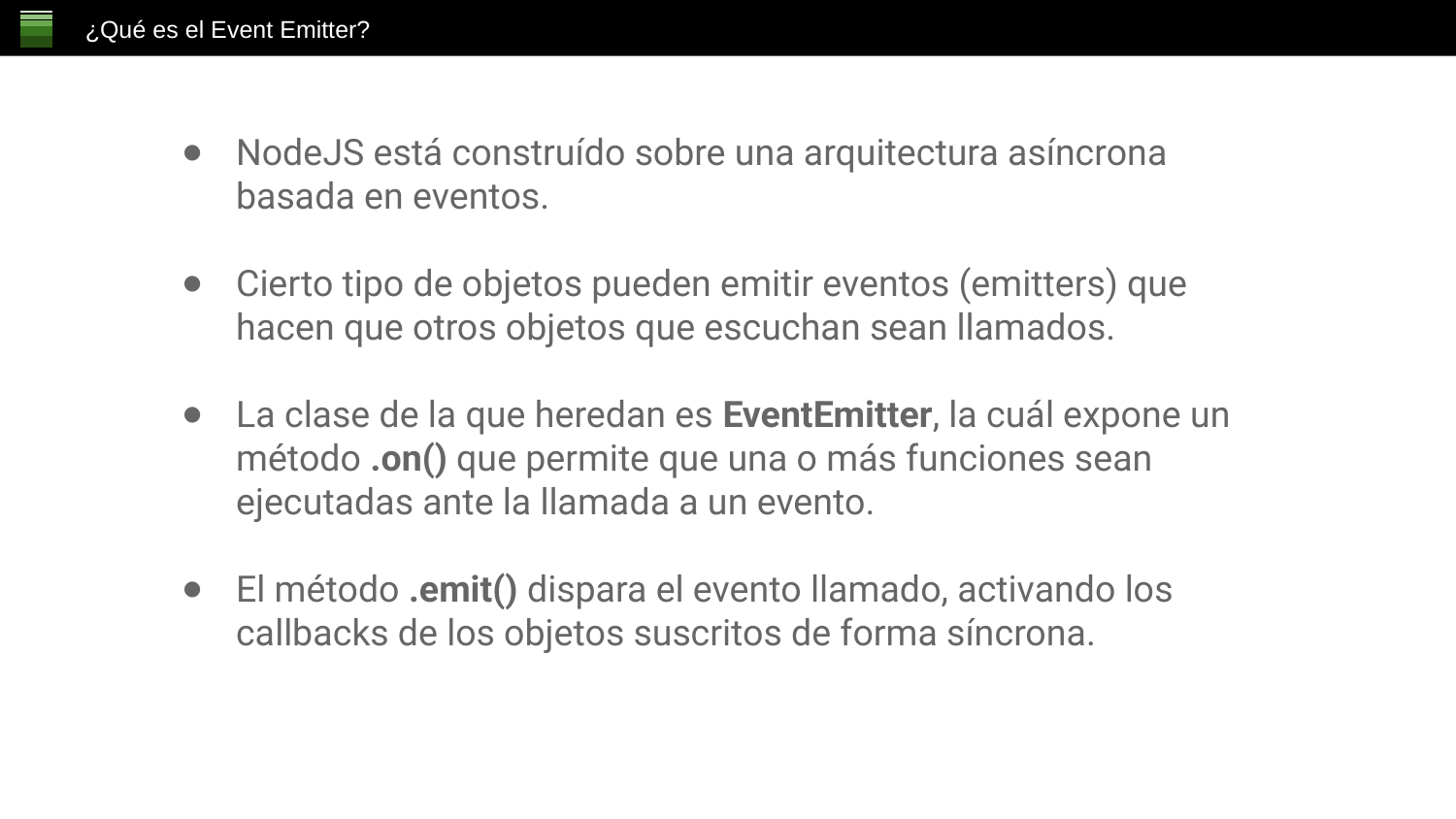

¿Qué es el Event Emitter?
NodeJS está construído sobre una arquitectura asíncrona basada en eventos.
Cierto tipo de objetos pueden emitir eventos (emitters) que hacen que otros objetos que escuchan sean llamados.
La clase de la que heredan es EventEmitter, la cuál expone un método .on() que permite que una o más funciones sean ejecutadas ante la llamada a un evento.
El método .emit() dispara el evento llamado, activando los callbacks de los objetos suscritos de forma síncrona.